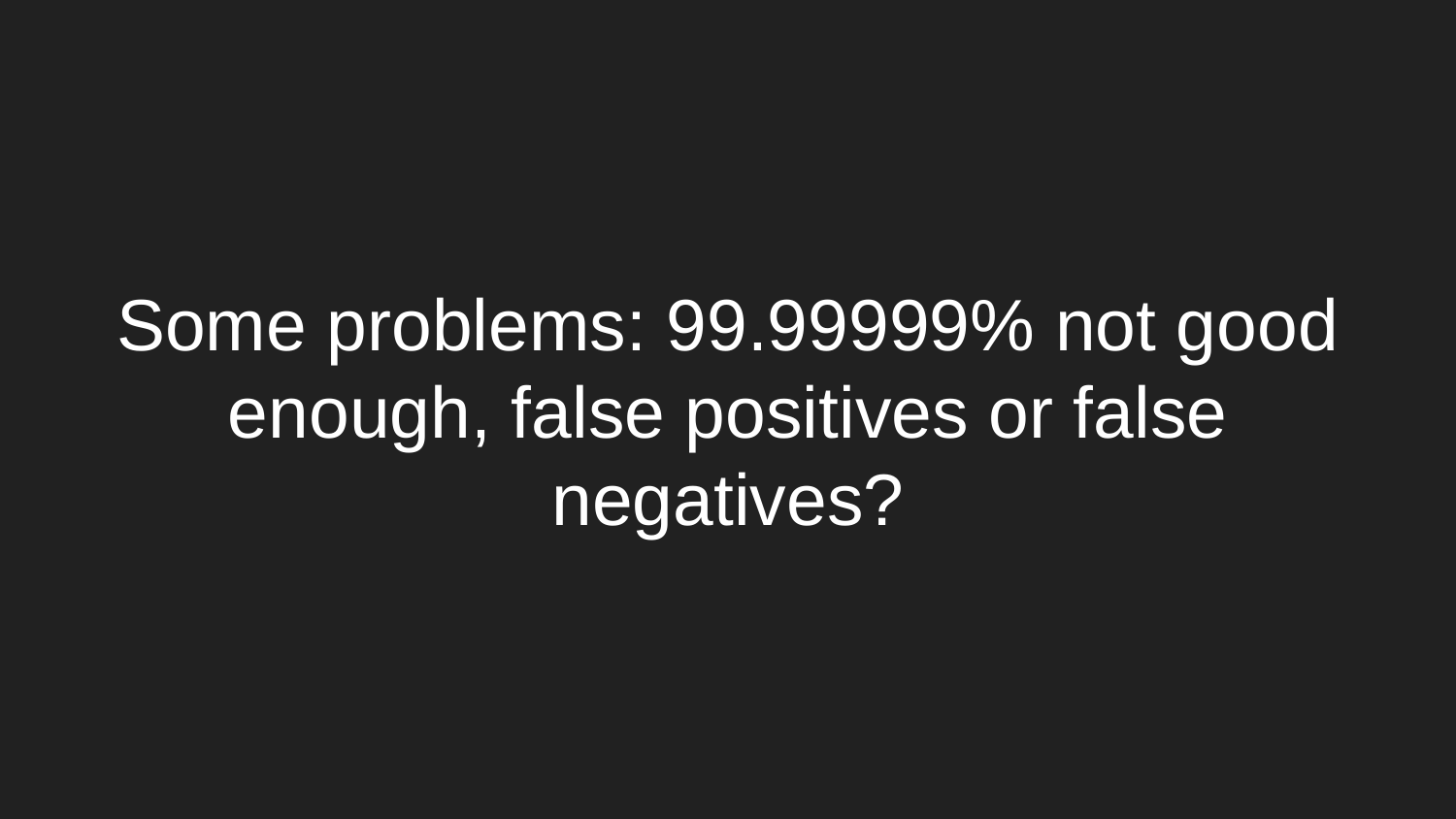

# Some problems: 99.99999% not good enough, false positives or false negatives?